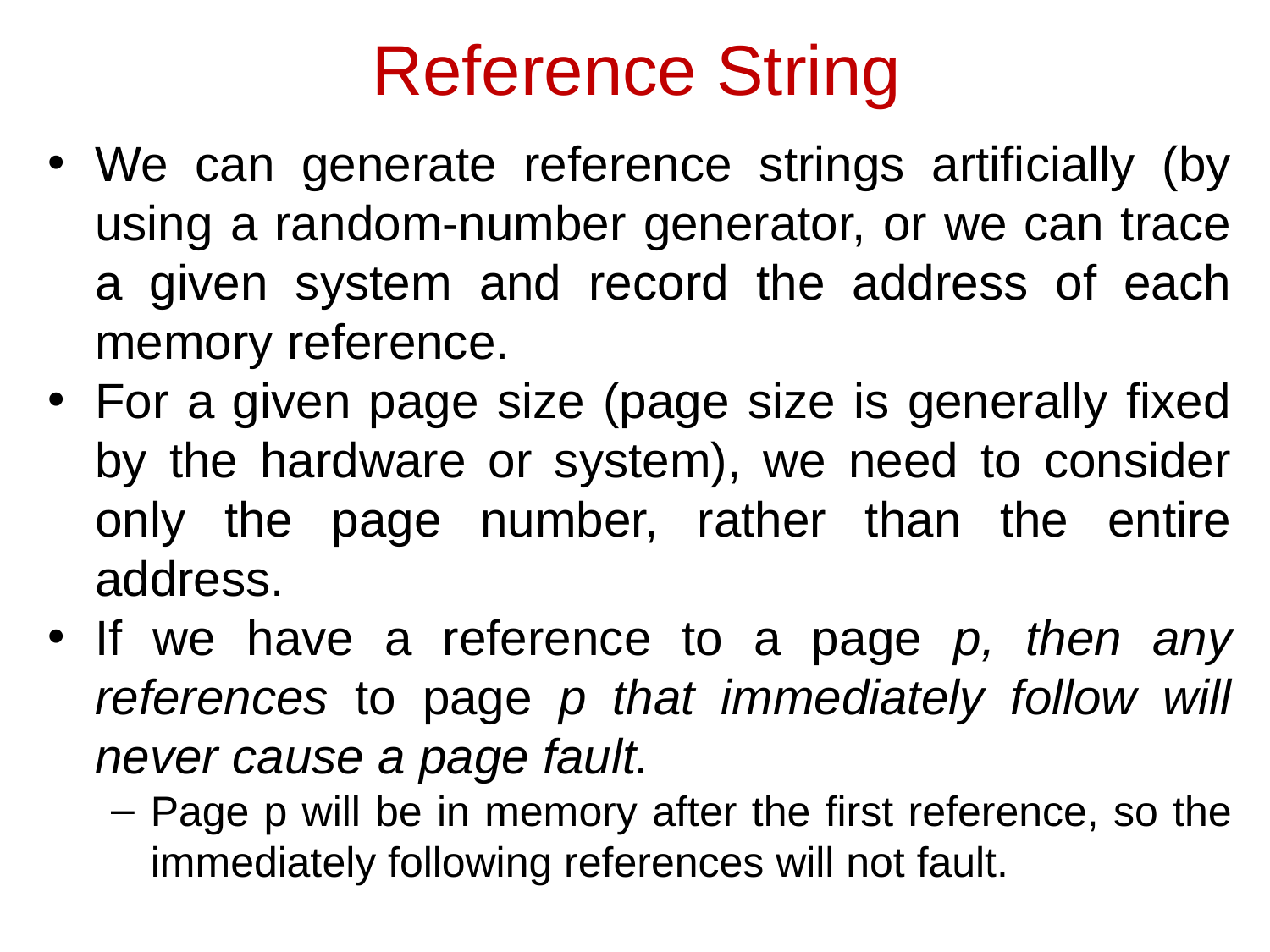

Reference String
We can generate reference strings artificially (by using a random-number generator, or we can trace a given system and record the address of each memory reference.
For a given page size (page size is generally fixed by the hardware or system), we need to consider only the page number, rather than the entire address.
If we have a reference to a page p, then any references to page p that immediately follow will never cause a page fault.
Page p will be in memory after the first reference, so the immediately following references will not fault.